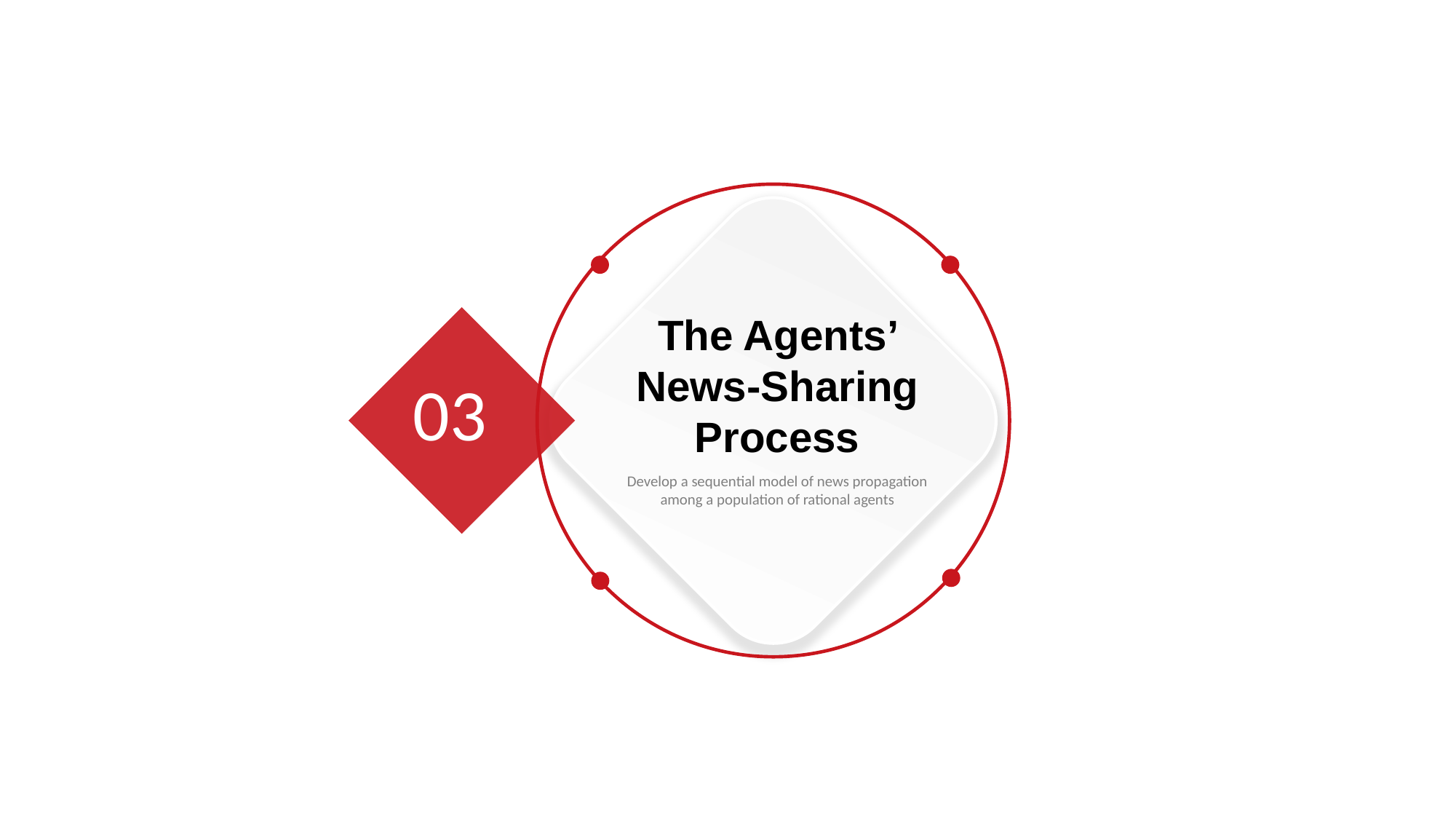

The Agents’ News-Sharing Process

03
Develop a sequential model of news propagation among a population of rational agents